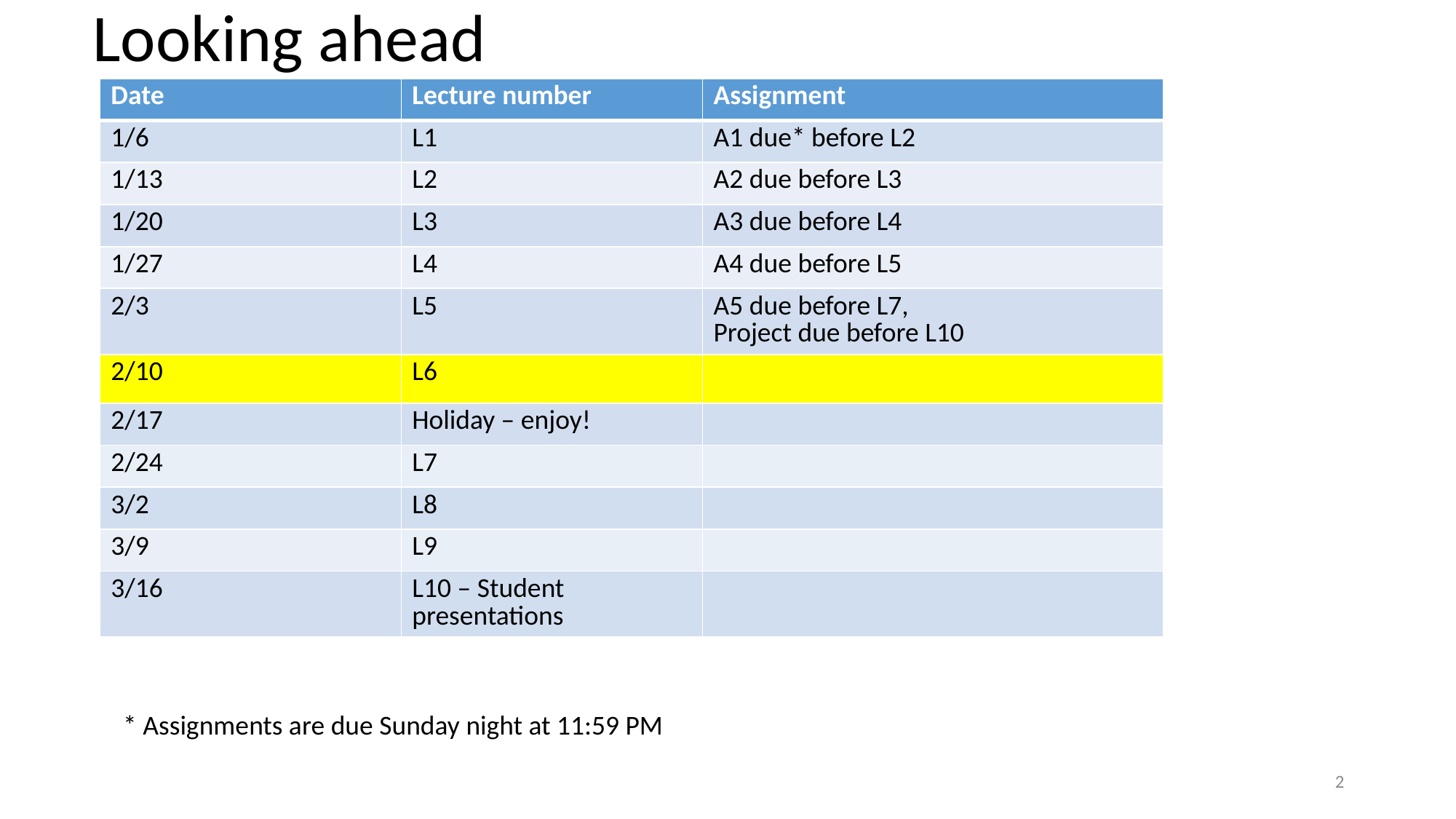

# Looking ahead
| Date | Lecture number | Assignment |
| --- | --- | --- |
| 1/6 | L1 | A1 due\* before L2 |
| 1/13 | L2 | A2 due before L3 |
| 1/20 | L3 | A3 due before L4 |
| 1/27 | L4 | A4 due before L5 |
| 2/3 | L5 | A5 due before L7, Project due before L10 |
| 2/10 | L6 |  |
| 2/17 | Holiday – enjoy! |  |
| 2/24 | L7 |  |
| 3/2 | L8 |  |
| 3/9 | L9 |  |
| 3/16 | L10 – Student presentations |  |
* Assignments are due Sunday night at 11:59 PM
2